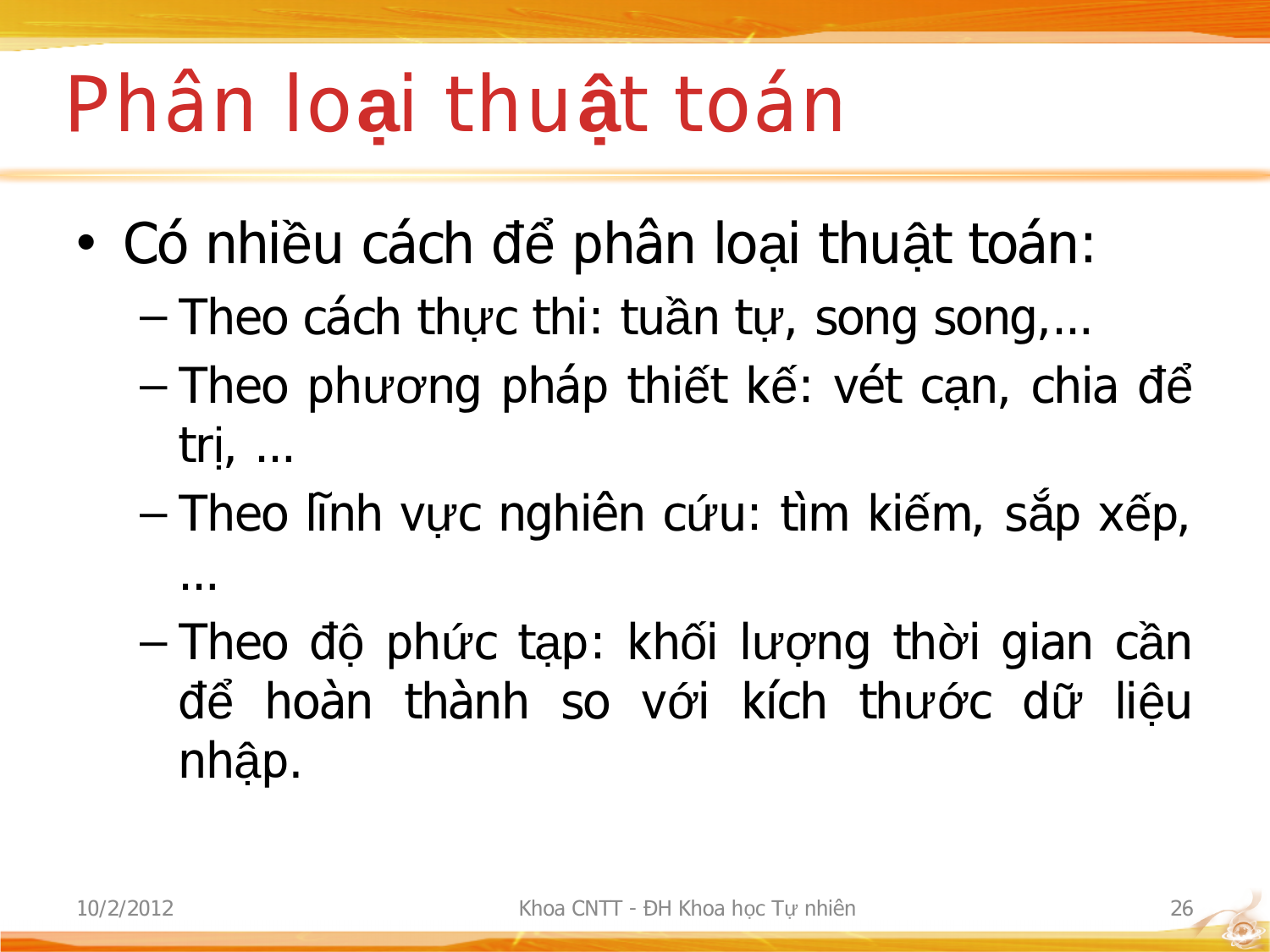

# Phân loại thuật toán
Có nhiều cách để phân loại thuật toán:
Theo cách thực thi: tuần tự, song song,…
Theo phương pháp thiết kế: vét cạn, chia để trị, …
Theo lĩnh vực nghiên cứu: tìm kiếm, sắp xếp, …
Theo độ phức tạp: khối lượng thời gian cần để hoàn thành so với kích thước dữ liệu nhập.

10/2/2012
Khoa CNTT - ĐH Khoa học Tự nhiên
26